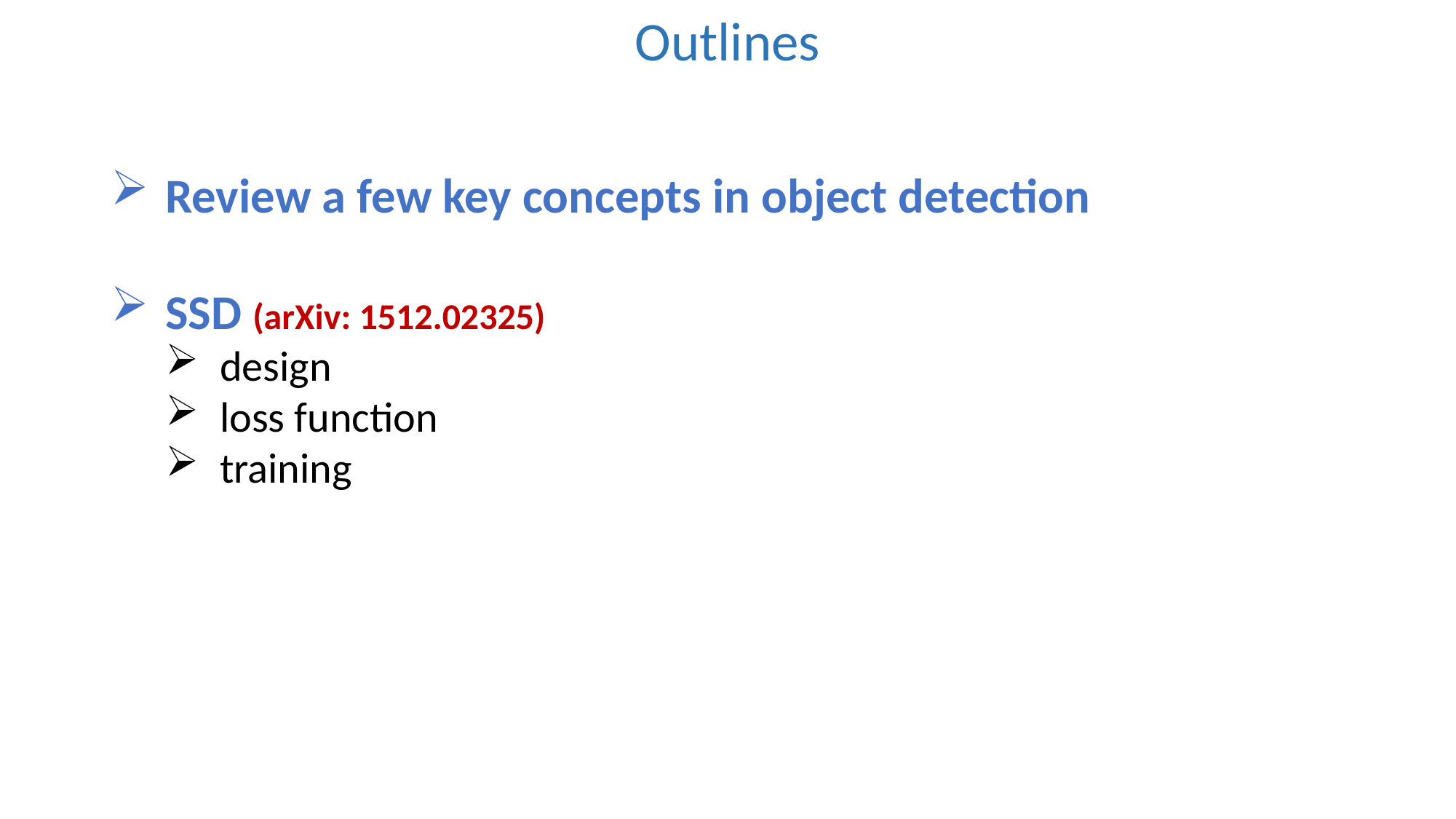

Outlines
Review a few key concepts in object detection

SSD (arXiv: 1512.02325)
design
loss function
training